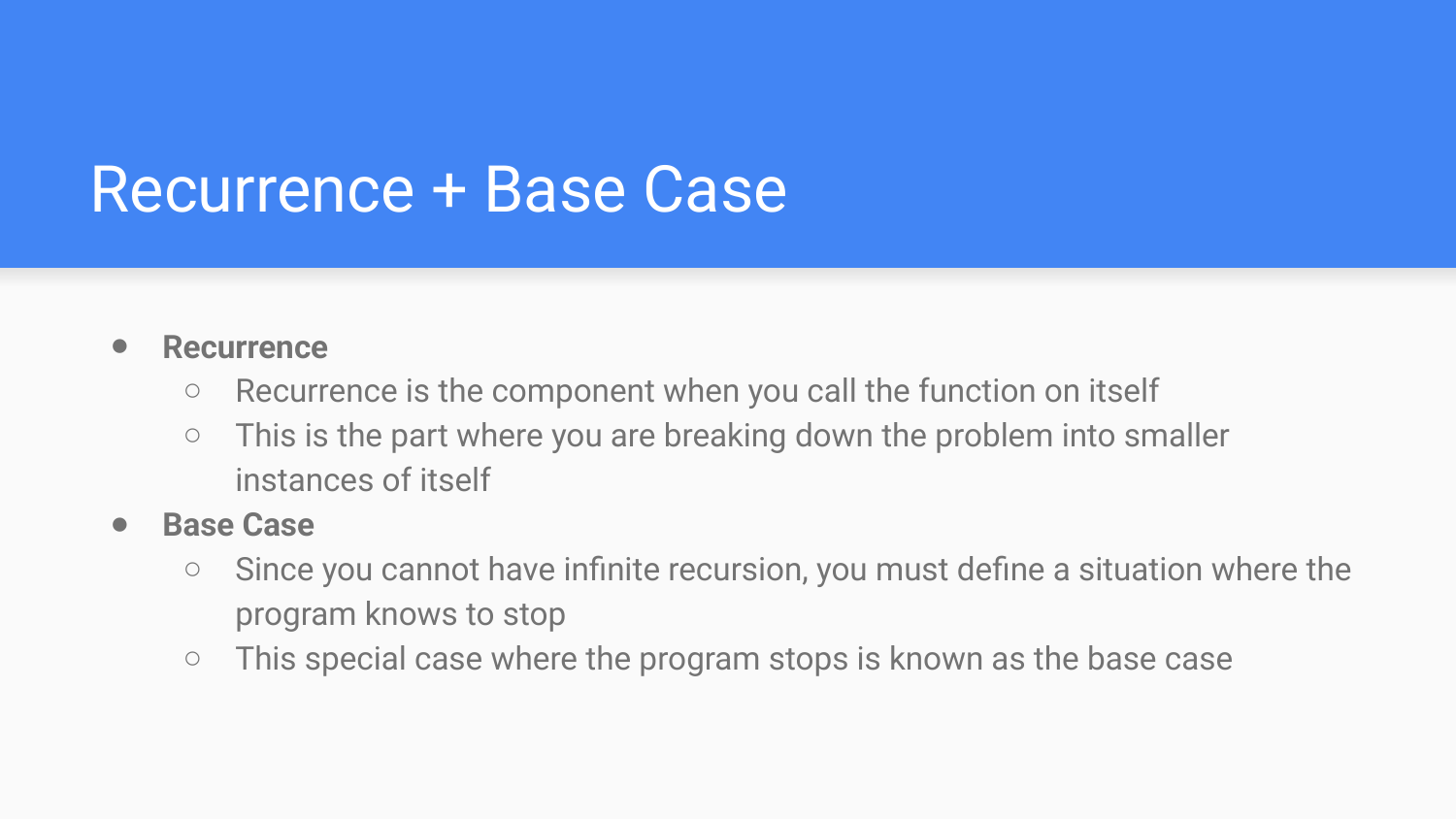

# Recurrence + Base Case
Recurrence
Recurrence is the component when you call the function on itself
This is the part where you are breaking down the problem into smaller instances of itself
Base Case
Since you cannot have infinite recursion, you must define a situation where the program knows to stop
This special case where the program stops is known as the base case